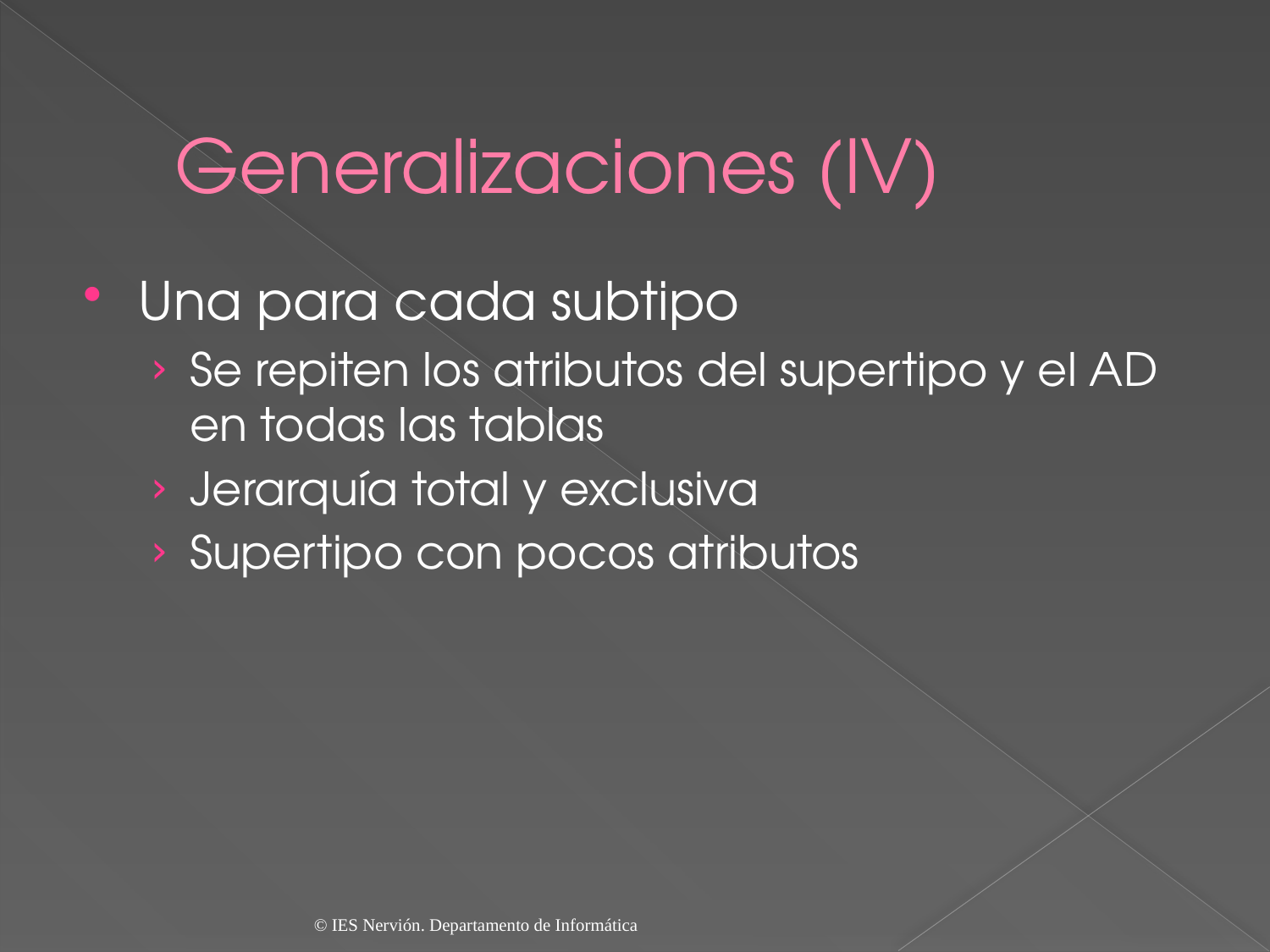

# Generalizaciones (IV)
Una para cada subtipo
Se repiten los atributos del supertipo y el AD en todas las tablas
Jerarquía total y exclusiva
Supertipo con pocos atributos
© IES Nervión. Departamento de Informática